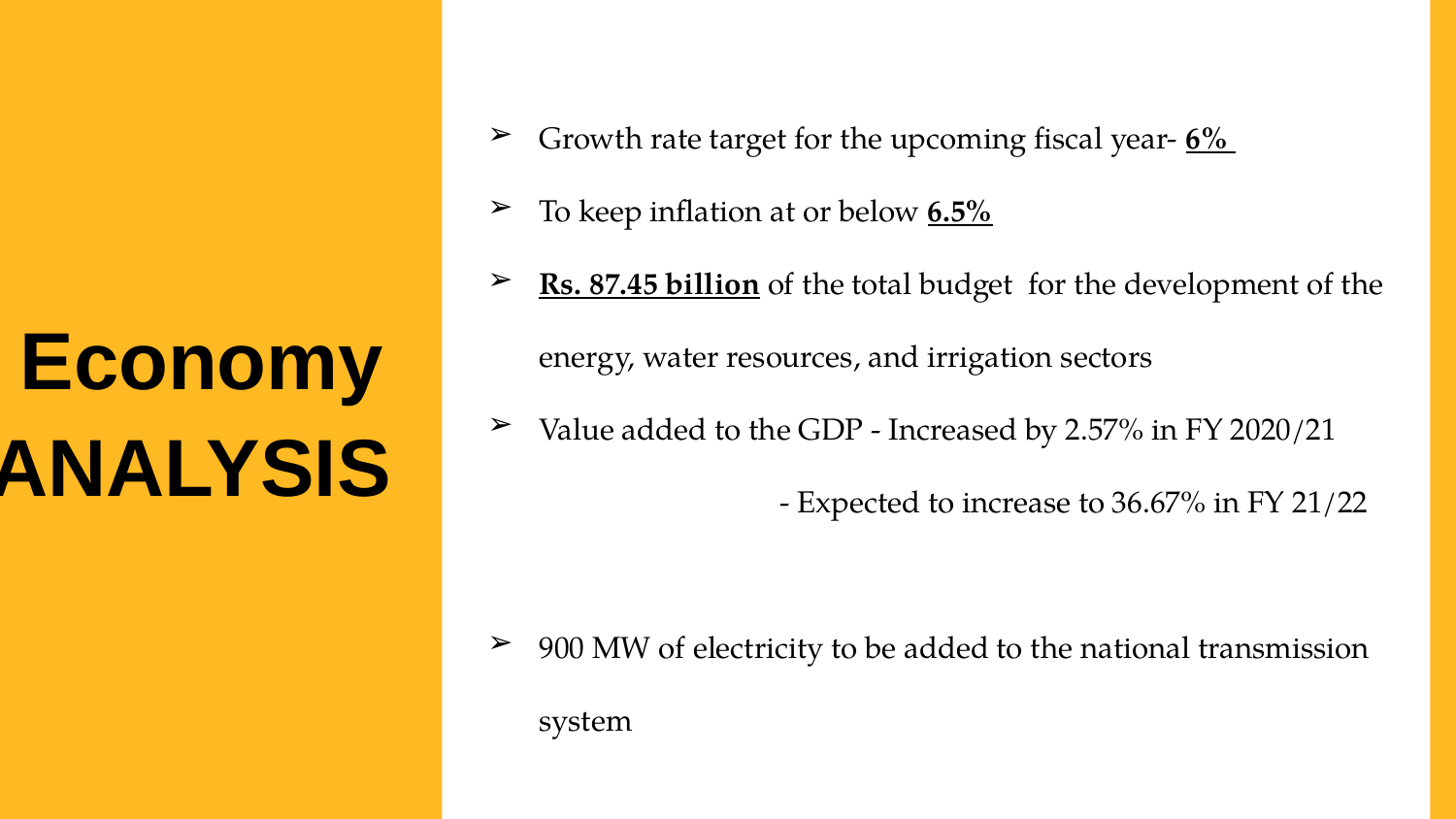

Growth rate target for the upcoming fiscal year- 6%
To keep inflation at or below 6.5%
Rs. 87.45 billion of the total budget  for the development of the energy, water resources, and irrigation sectors
Value added to the GDP - Increased by 2.57% in FY 2020/21
                                - Expected to increase to 36.67% in FY 21/22
900 MW of electricity to be added to the national transmission system
Economy
ANALYSIS